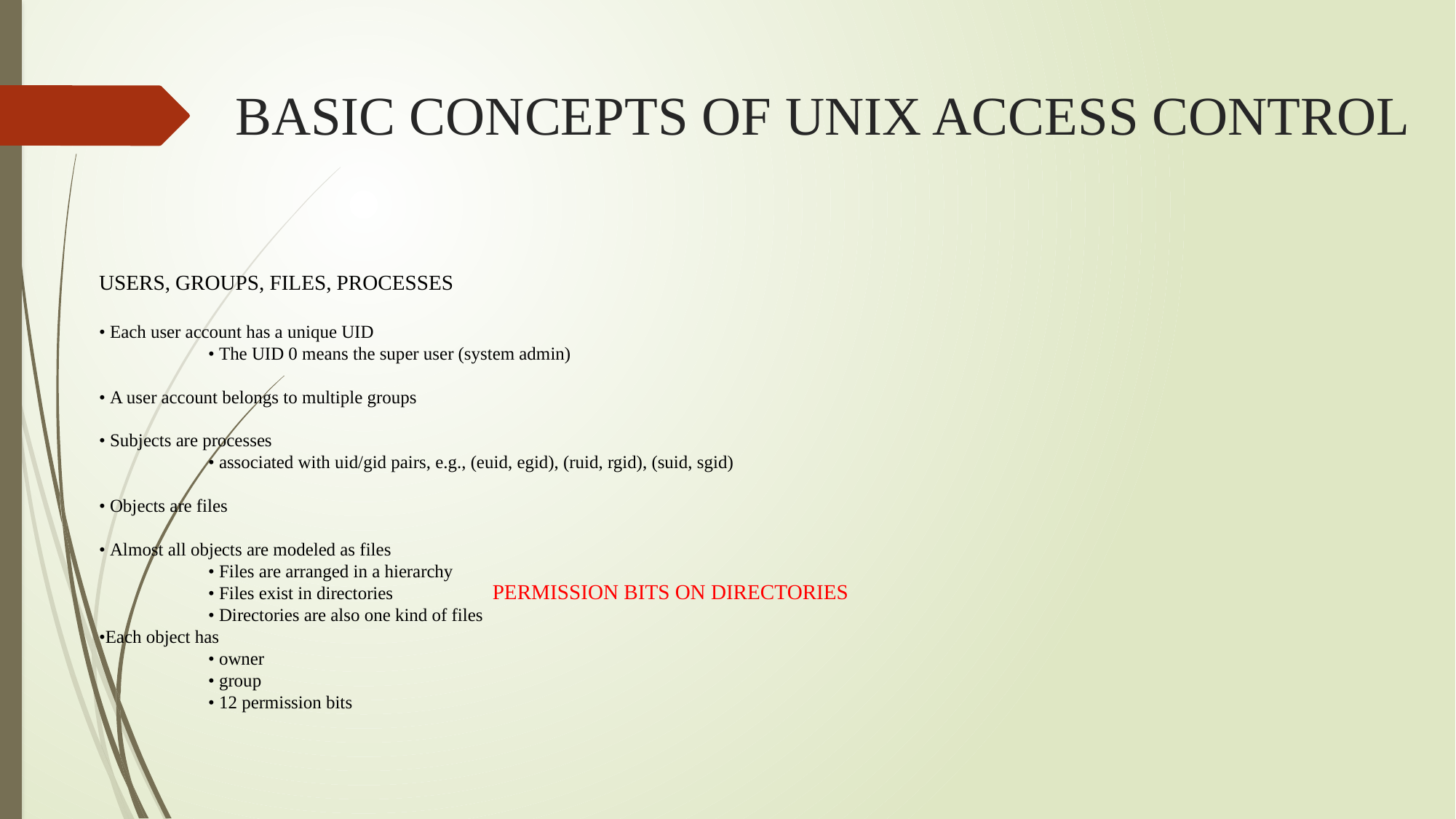

# BASIC CONCEPTS OF UNIX ACCESS CONTROL
USERS, GROUPS, FILES, PROCESSES

• Each user account has a unique UID
	• The UID 0 means the super user (system admin)

• A user account belongs to multiple groups

• Subjects are processes
	• associated with uid/gid pairs, e.g., (euid, egid), (ruid, rgid), (suid, sgid)

• Objects are files

• Almost all objects are modeled as files
	• Files are arranged in a hierarchy
	• Files exist in directories
	• Directories are also one kind of files
•Each object has
	• owner
	• group
	• 12 permission bits

PERMISSION BITS ON DIRECTORIES